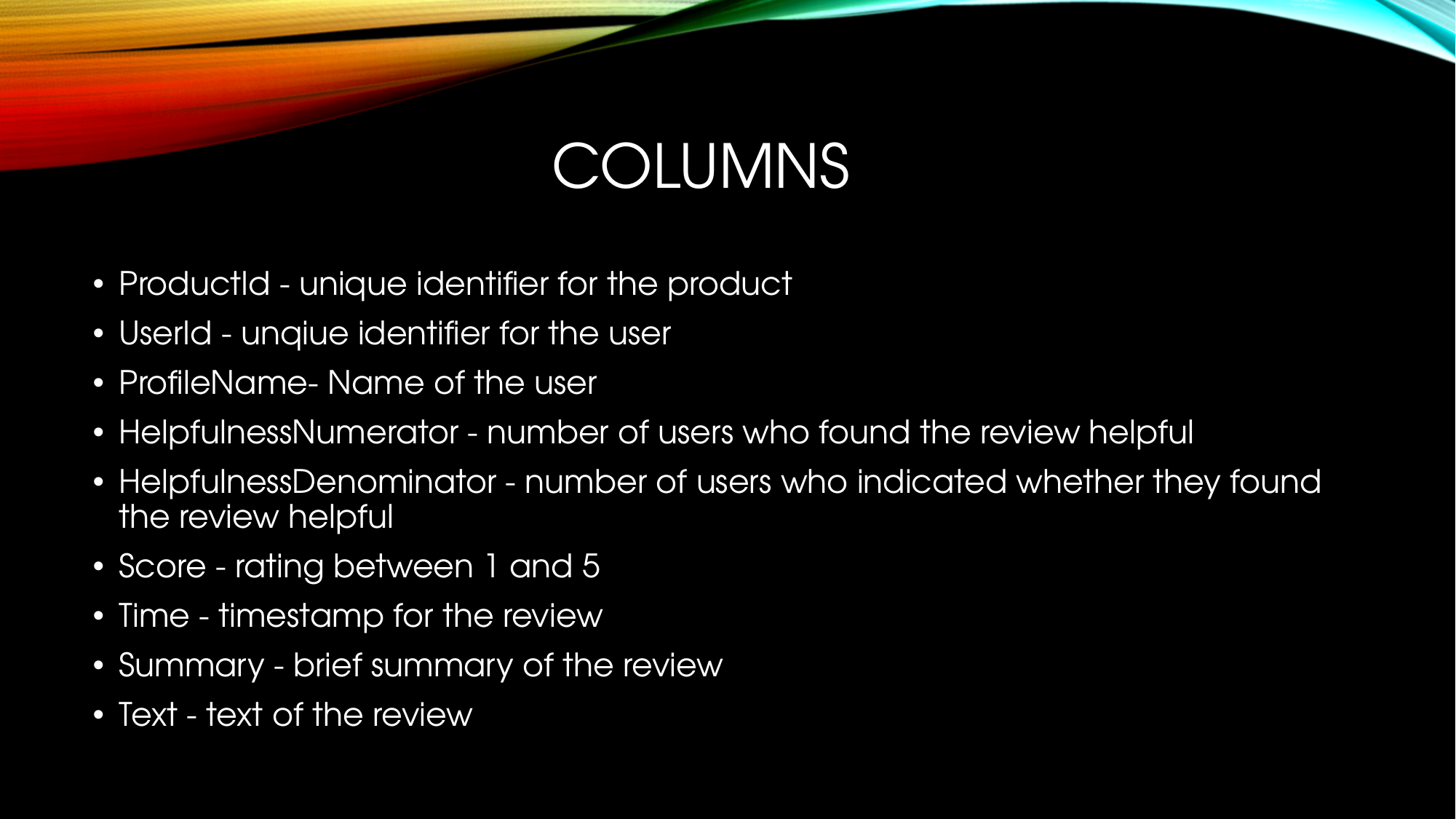

# Columns
ProductId - unique identifier for the product
UserId - unqiue identifier for the user
ProfileName- Name of the user
HelpfulnessNumerator - number of users who found the review helpful
HelpfulnessDenominator - number of users who indicated whether they found the review helpful
Score - rating between 1 and 5
Time - timestamp for the review
Summary - brief summary of the review
Text - text of the review